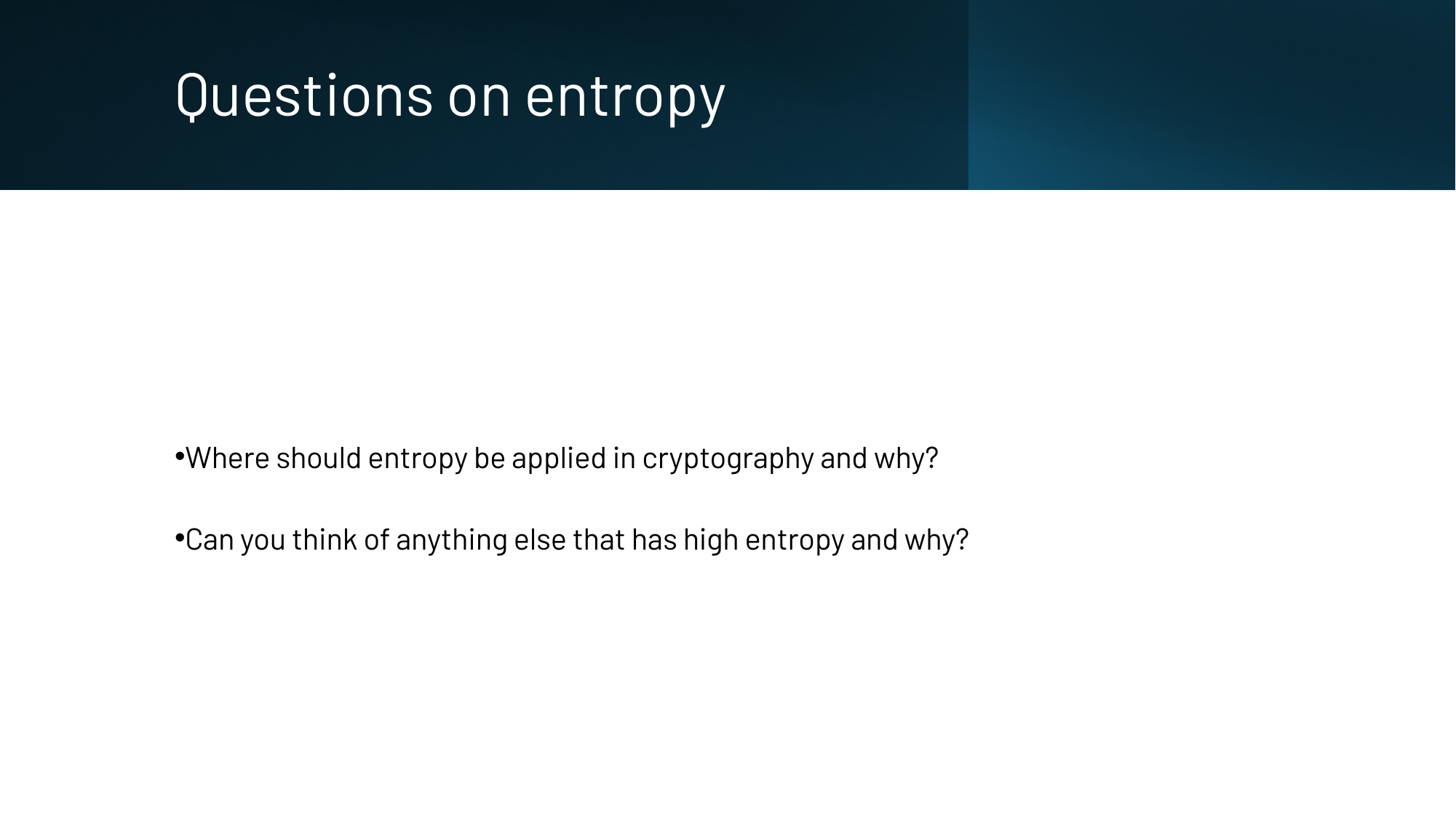

# Questions on entropy
Where should entropy be applied in cryptography and why?

Can you think of anything else that has high entropy and why?